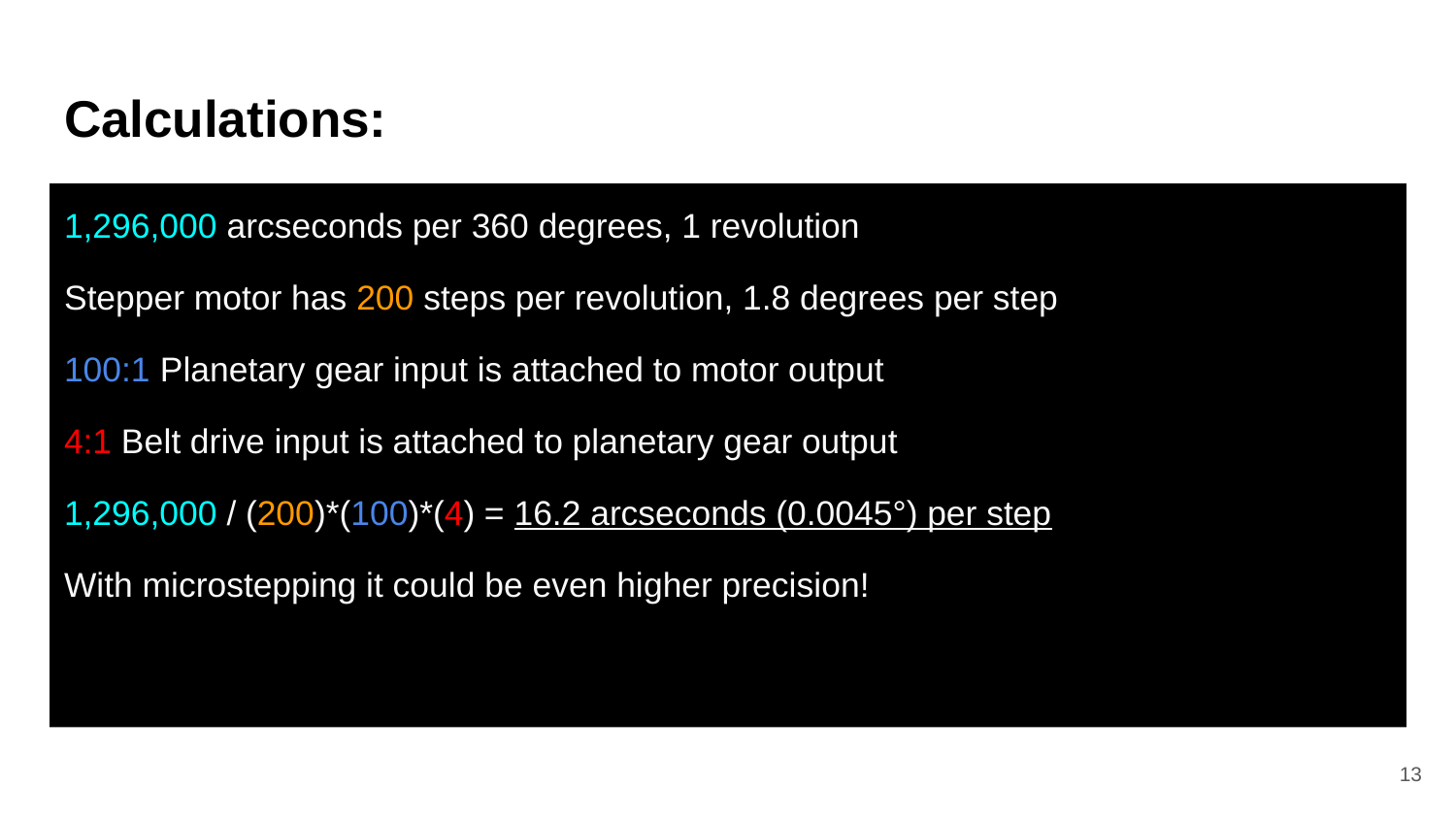

# Calculations:
1,296,000 arcseconds per 360 degrees, 1 revolution
Stepper motor has 200 steps per revolution, 1.8 degrees per step
100:1 Planetary gear input is attached to motor output
4:1 Belt drive input is attached to planetary gear output
1,296,000 / (200)*(100)*(4) = 16.2 arcseconds (0.0045°) per step
With microstepping it could be even higher precision!
13